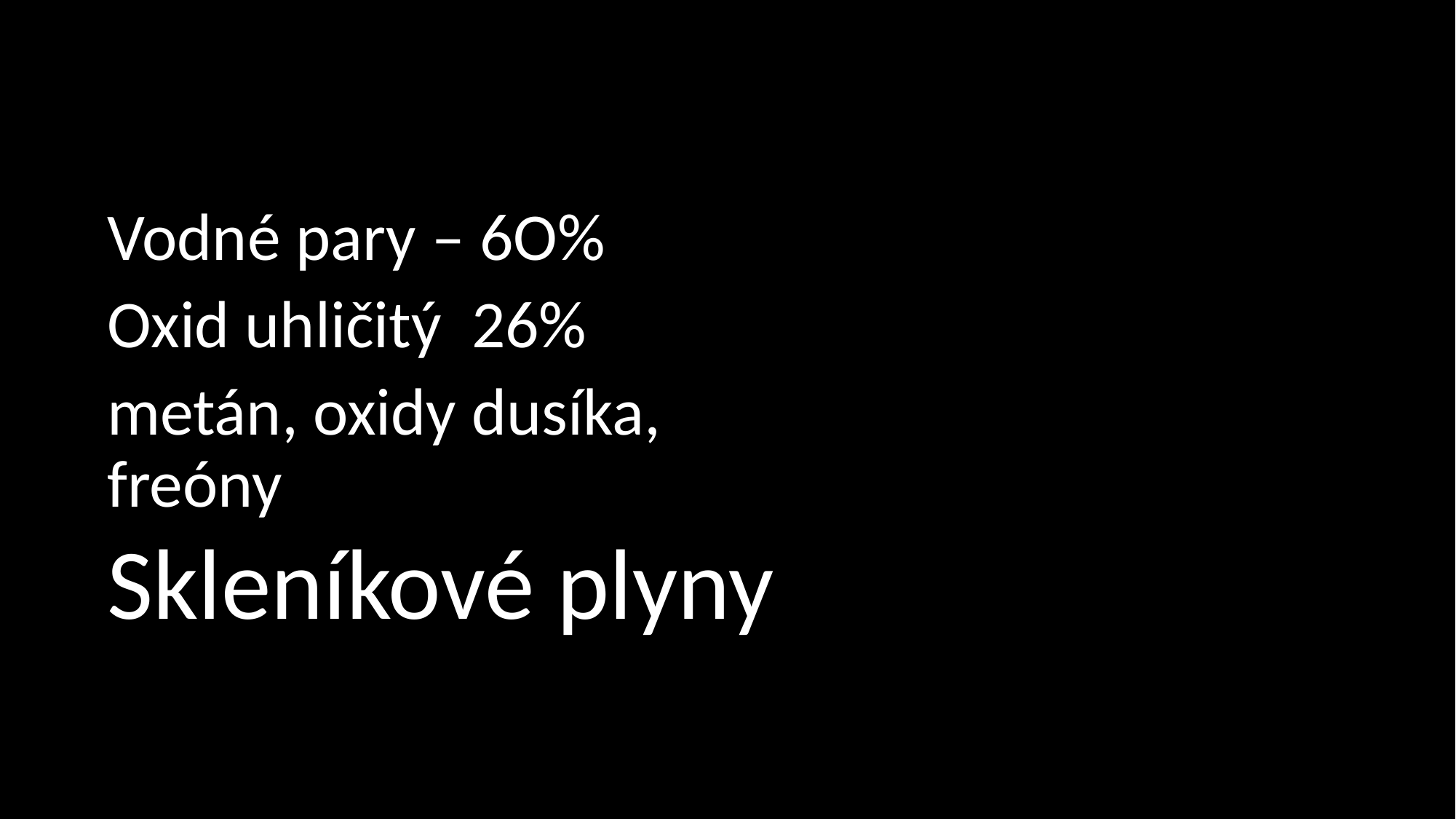

Vodné pary – 6O%
Oxid uhličitý  26%
metán, oxidy dusíka, freóny
# Skleníkové plyny